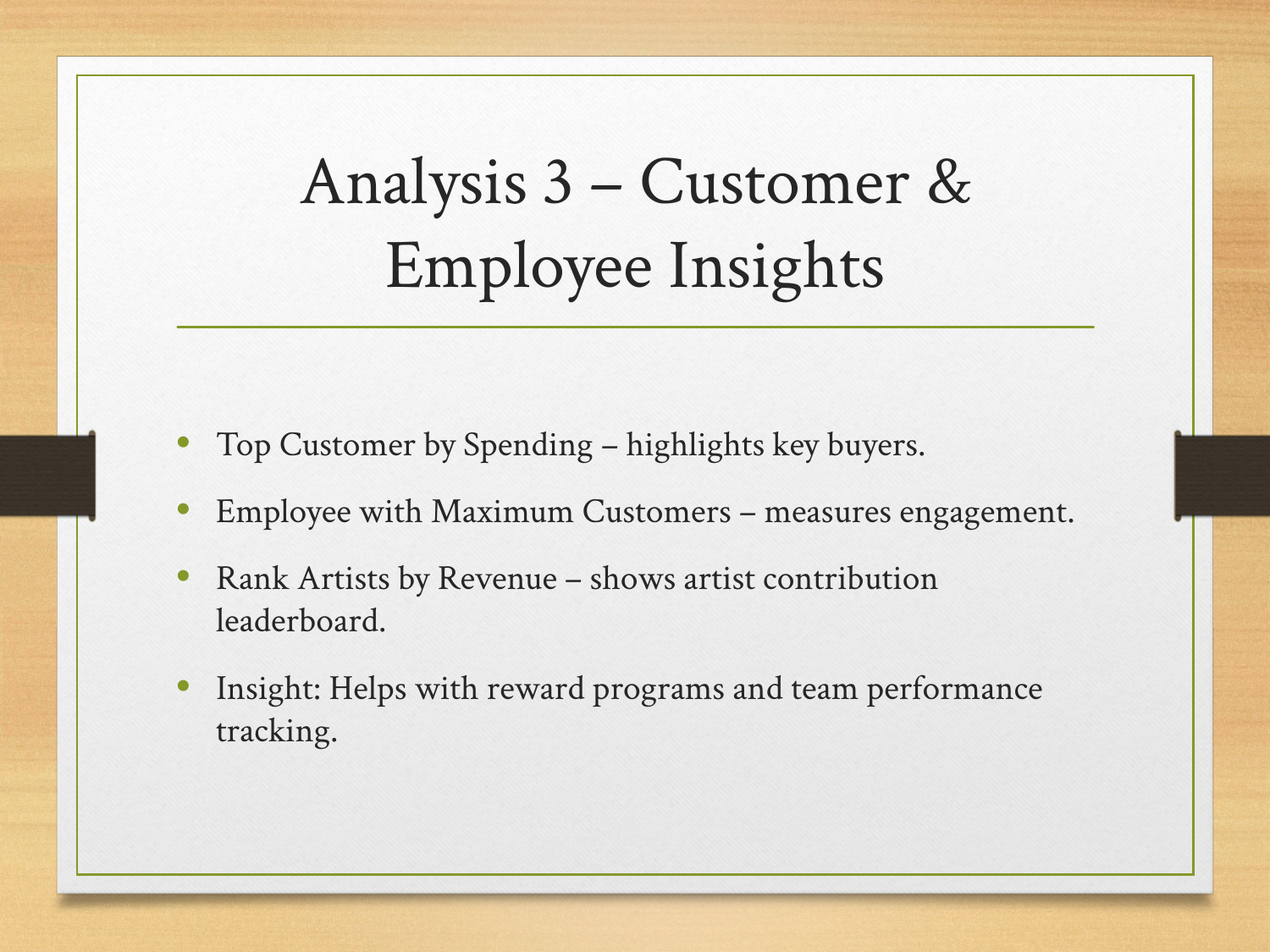

# Analysis 3 – Customer & Employee Insights

Top Customer by Spending – highlights key buyers.
Employee with Maximum Customers – measures engagement.
Rank Artists by Revenue – shows artist contribution leaderboard.
Insight: Helps with reward programs and team performance tracking.